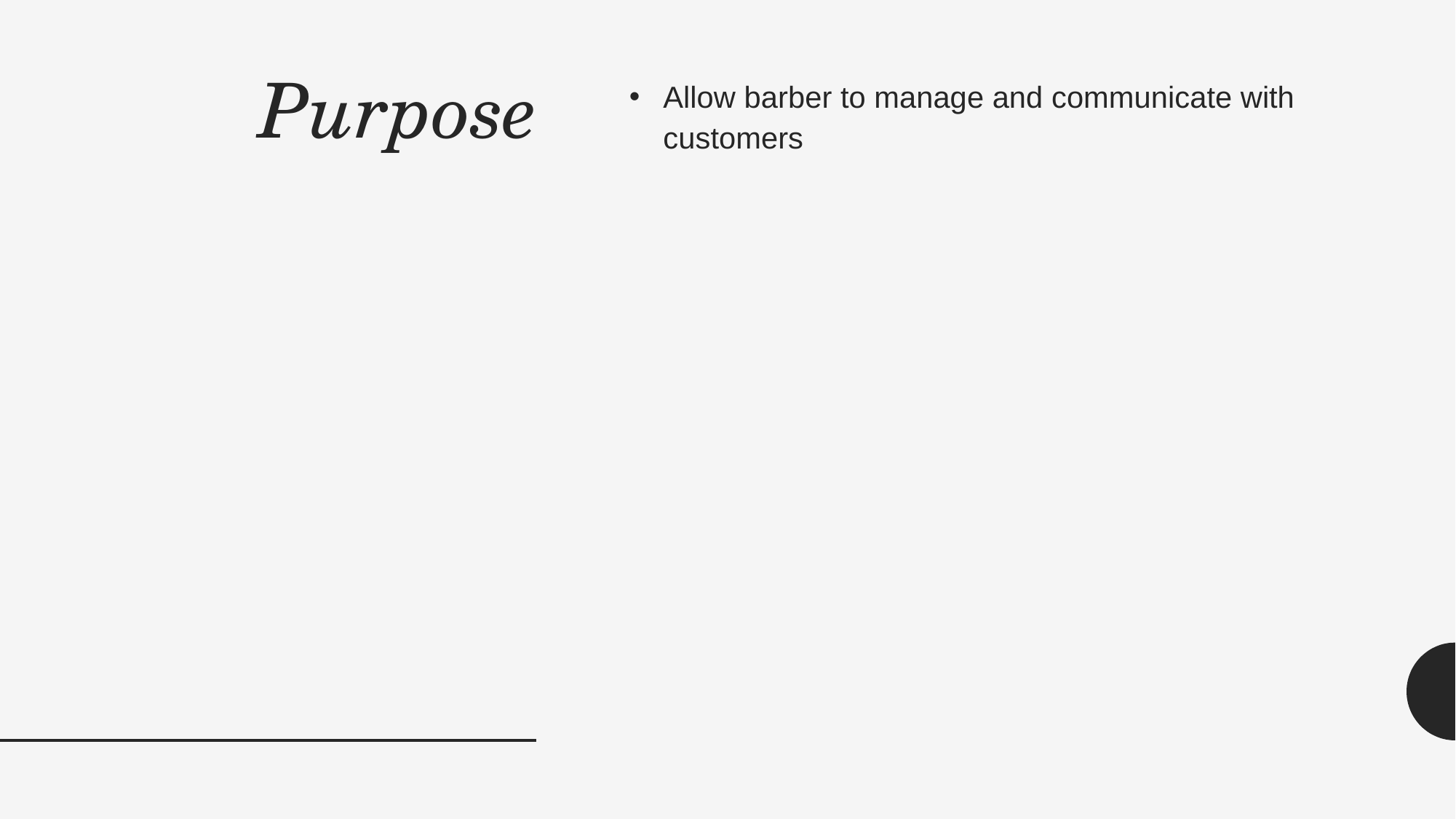

# Purpose
Allow barber to manage and communicate with customers